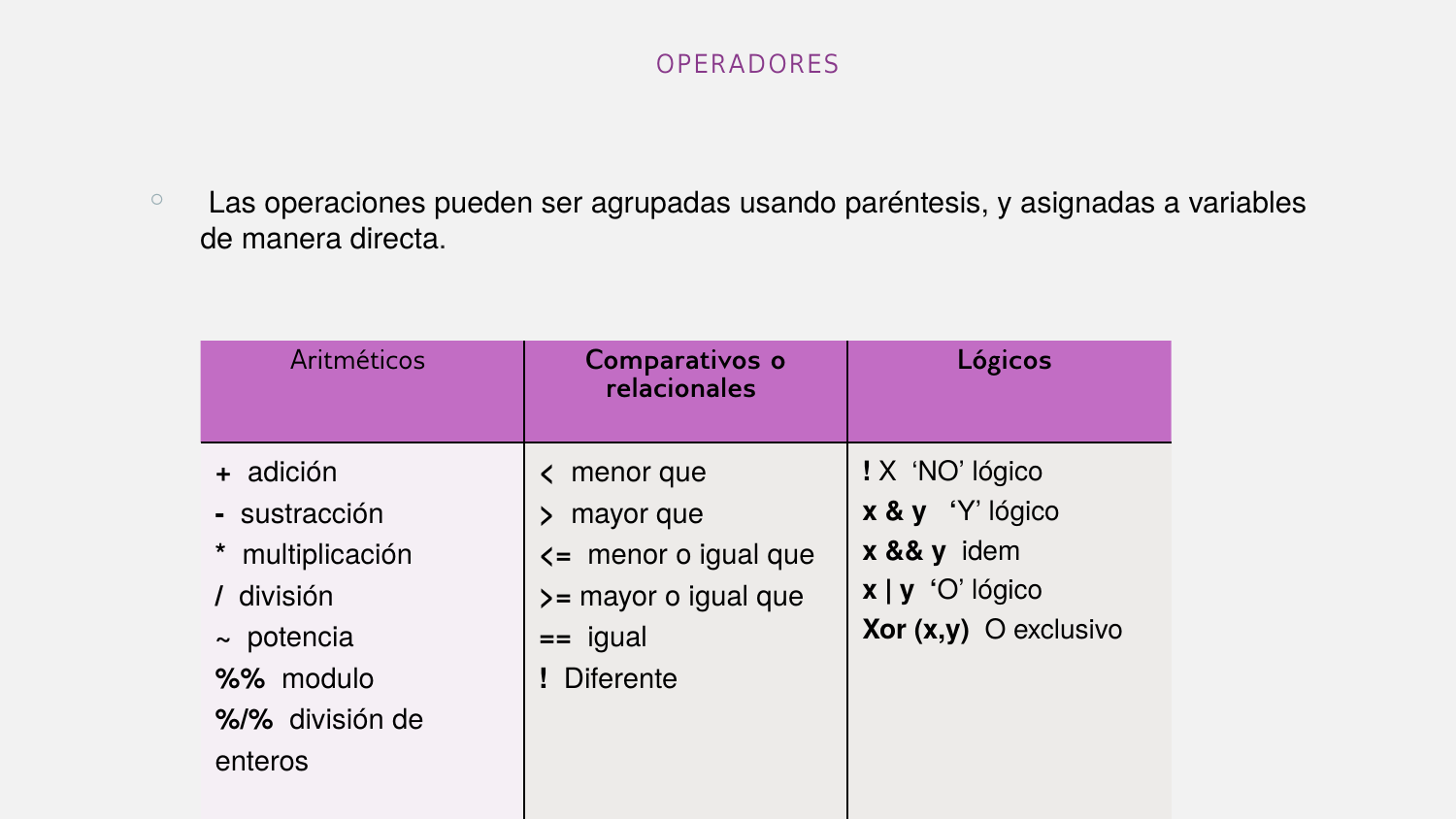

# Operadores
 Las operaciones pueden ser agrupadas usando paréntesis, y asignadas a variables de manera directa.
| Aritméticos | Comparativos o relacionales | Lógicos |
| --- | --- | --- |
| + adición - sustracción \* multiplicación / división ~ potencia %% modulo %/% división de enteros | < menor que > mayor que <= menor o igual que >= mayor o igual que == igual ! Diferente | ! X ‘NO’ lógico x & y ‘Y’ lógico x && y idem x | y ‘O’ lógico Xor (x,y) O exclusivo |